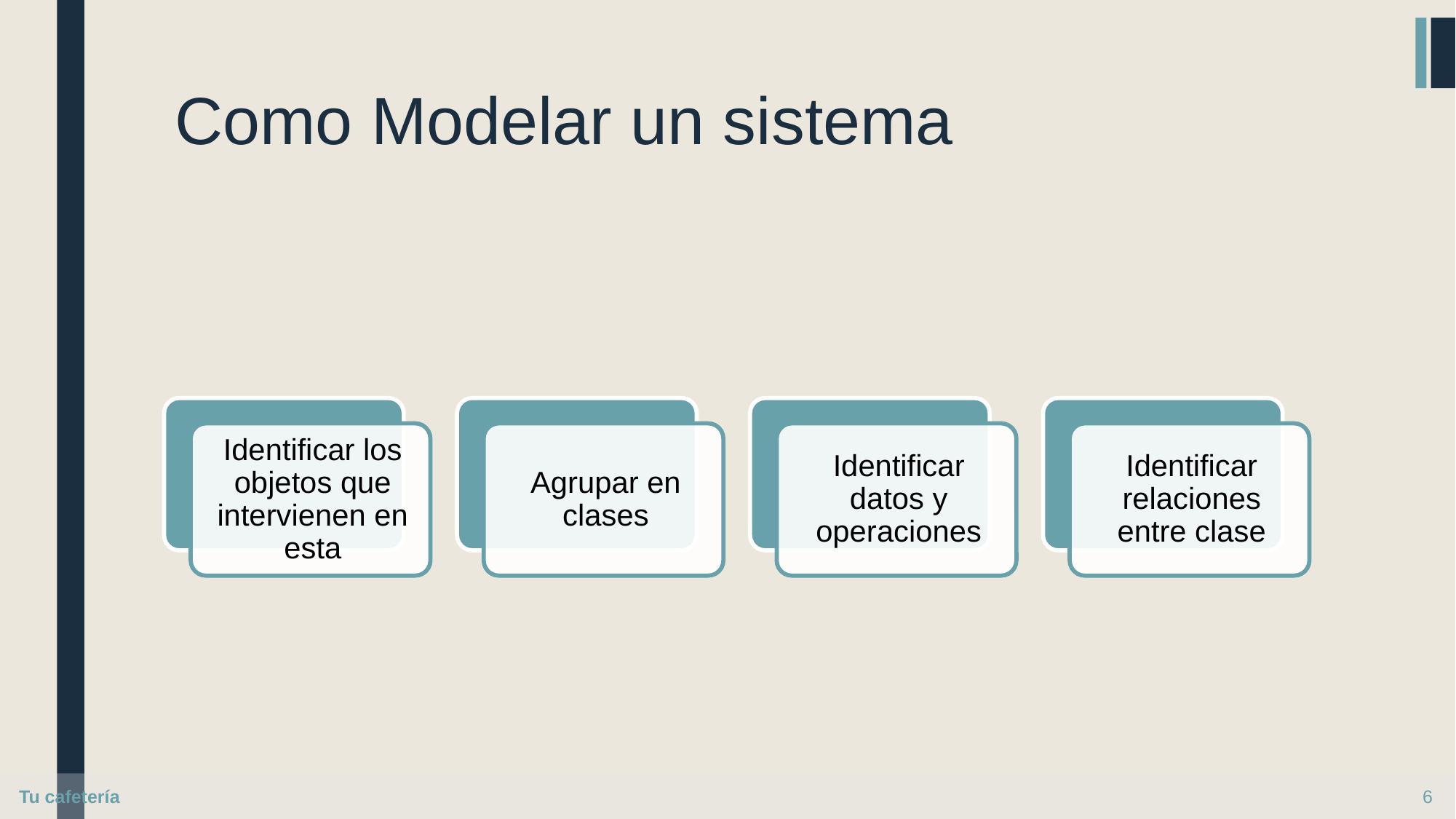

# Como Modelar un sistema
Identificar los objetos que intervienen en esta
Agrupar en clases
Identificar datos y operaciones
Identificar relaciones entre clase